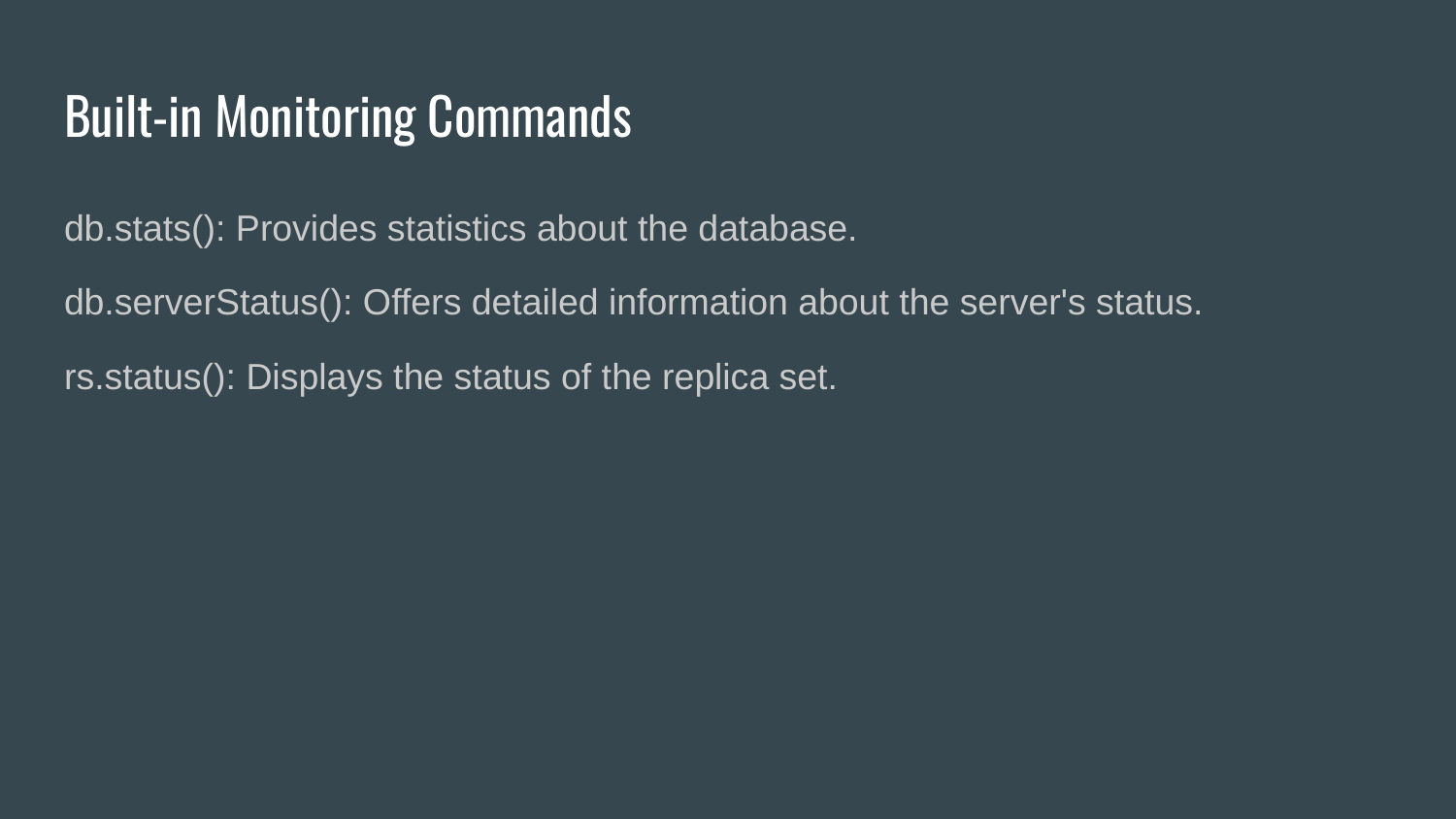

# Built-in Monitoring Commands
db.stats(): Provides statistics about the database.
db.serverStatus(): Offers detailed information about the server's status.
rs.status(): Displays the status of the replica set.